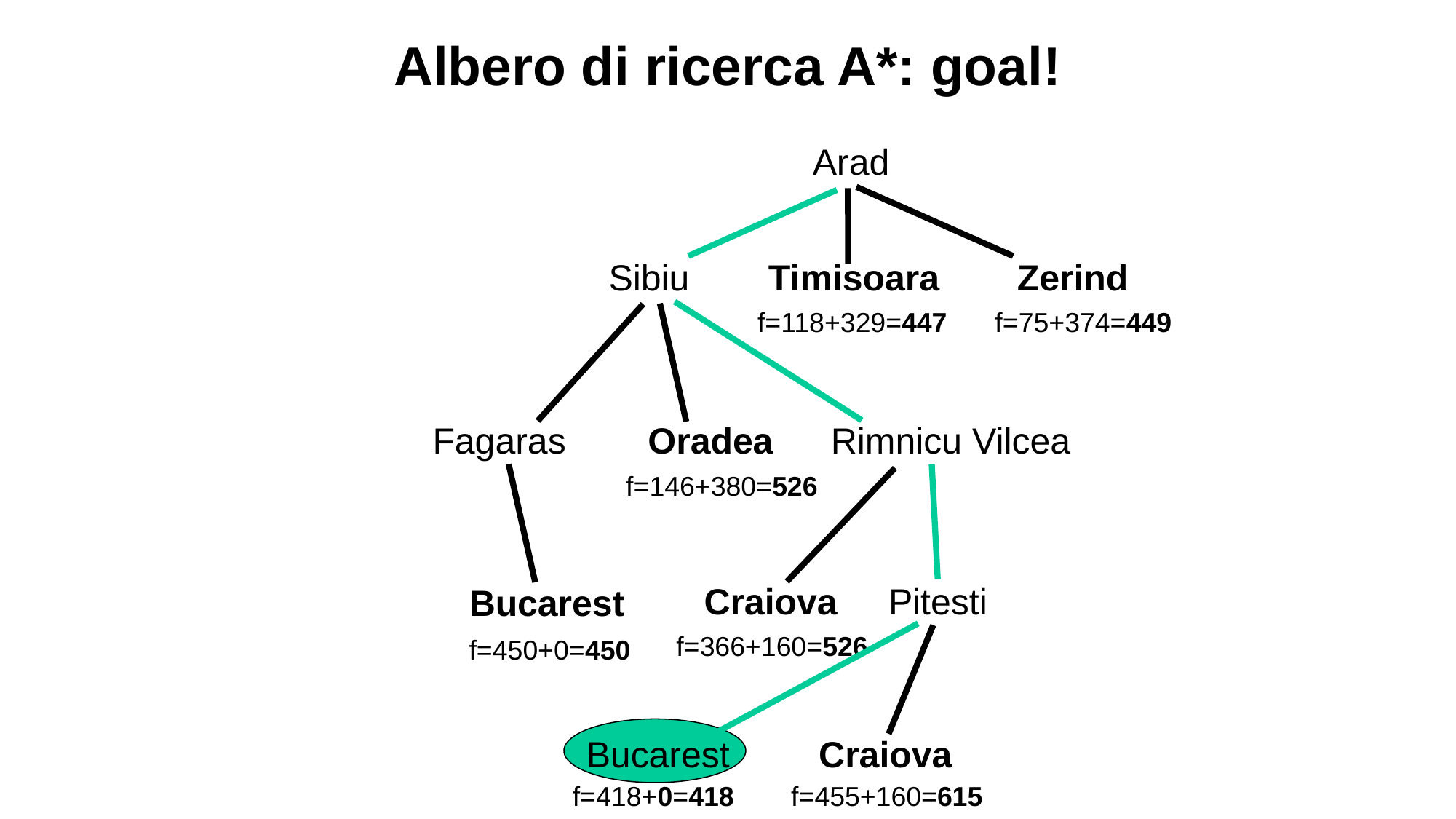

Albero di ricerca A*: goal!
Arad

Sibiu
Timisoara
Zerind
f=118+329=447
f=75+374=449

Fagaras
Oradea
Rimnicu Vilcea
f=146+380=526

Craiova
Pitesti
Bucarest

f=366+160=526

f=450+0=450

Bucarest
Craiova
f=418+0=418
f=455+160=615